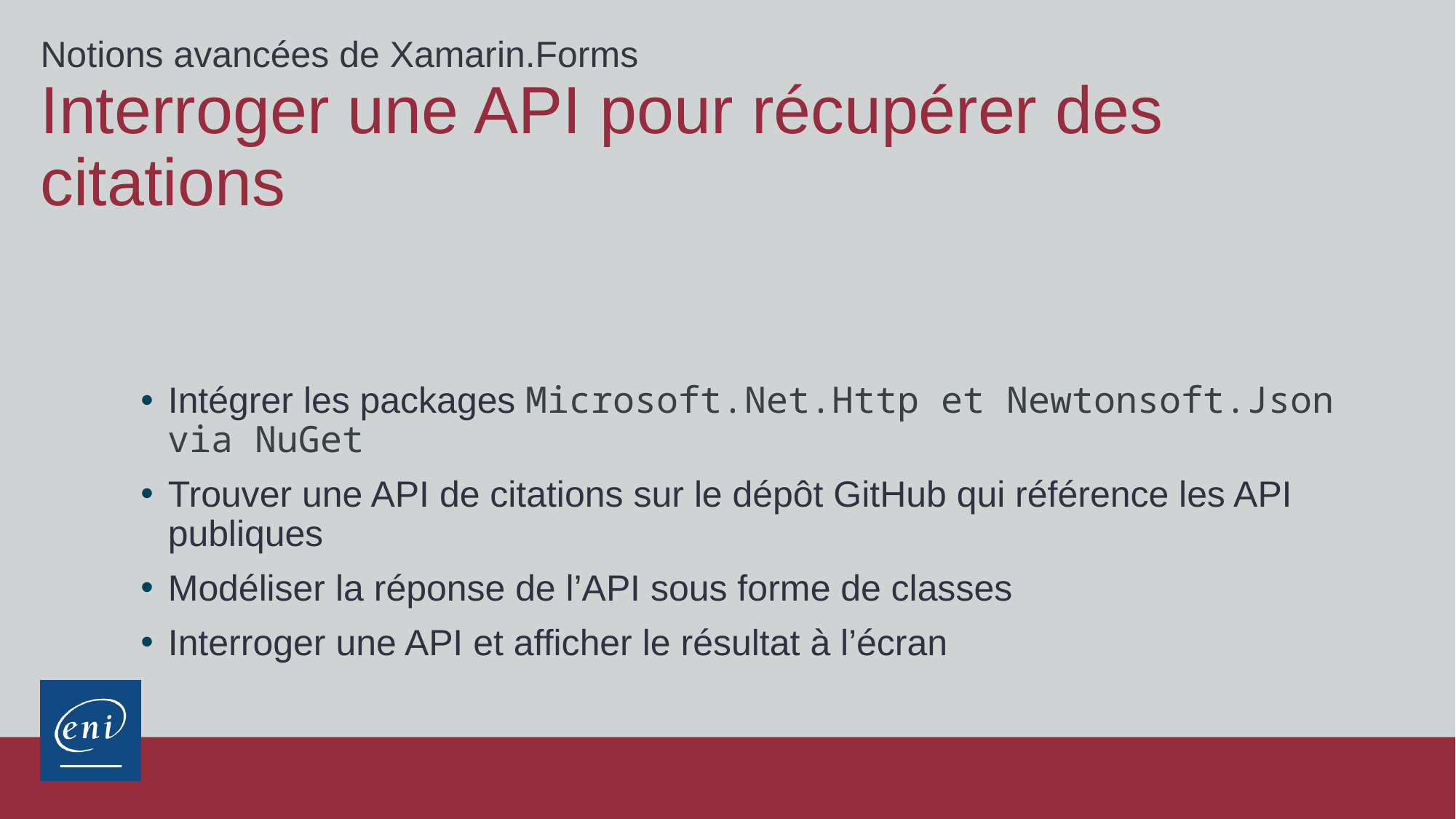

Notions avancées de Xamarin.Forms
# Interroger une API pour récupérer des citations
Intégrer les packages Microsoft.Net.Http et Newtonsoft.Json  via NuGet
Trouver une API de citations sur le dépôt GitHub qui référence les API publiques
Modéliser la réponse de l’API sous forme de classes
Interroger une API et afficher le résultat à l’écran